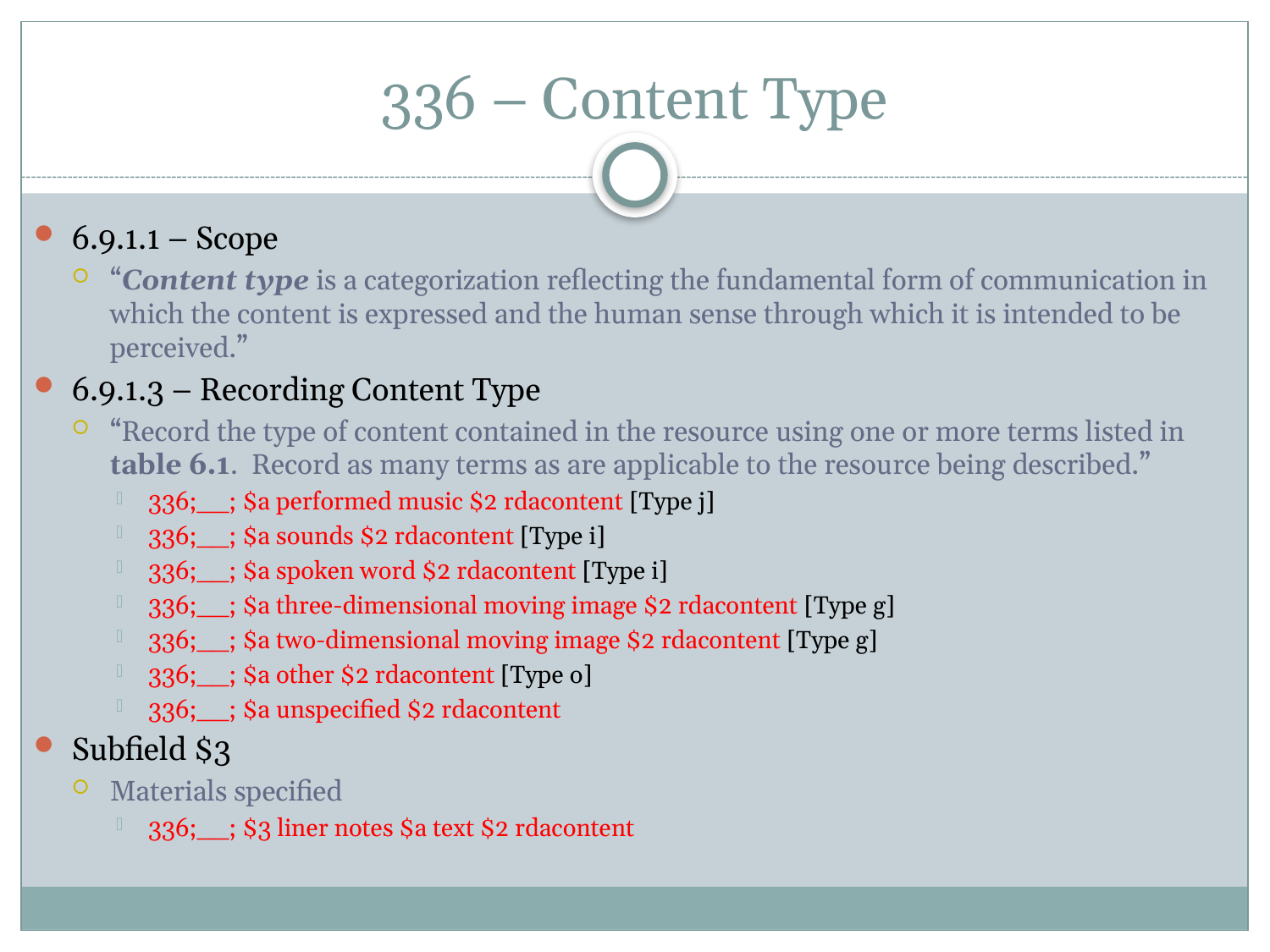

# 336 – Content Type
6.9.1.1 – Scope
“Content type is a categorization reflecting the fundamental form of communication in which the content is expressed and the human sense through which it is intended to be perceived.”
6.9.1.3 – Recording Content Type
“Record the type of content contained in the resource using one or more terms listed in table 6.1.  Record as many terms as are applicable to the resource being described.”
336;__; $a performed music $2 rdacontent [Type j]
336;__; $a sounds $2 rdacontent [Type i]
336;__; $a spoken word $2 rdacontent [Type i]
336;__; $a three-dimensional moving image $2 rdacontent [Type g]
336;__; $a two-dimensional moving image $2 rdacontent [Type g]
336;__; $a other $2 rdacontent [Type o]
336;__; $a unspecified $2 rdacontent
Subfield $3
Materials specified
336;__; $3 liner notes $a text $2 rdacontent